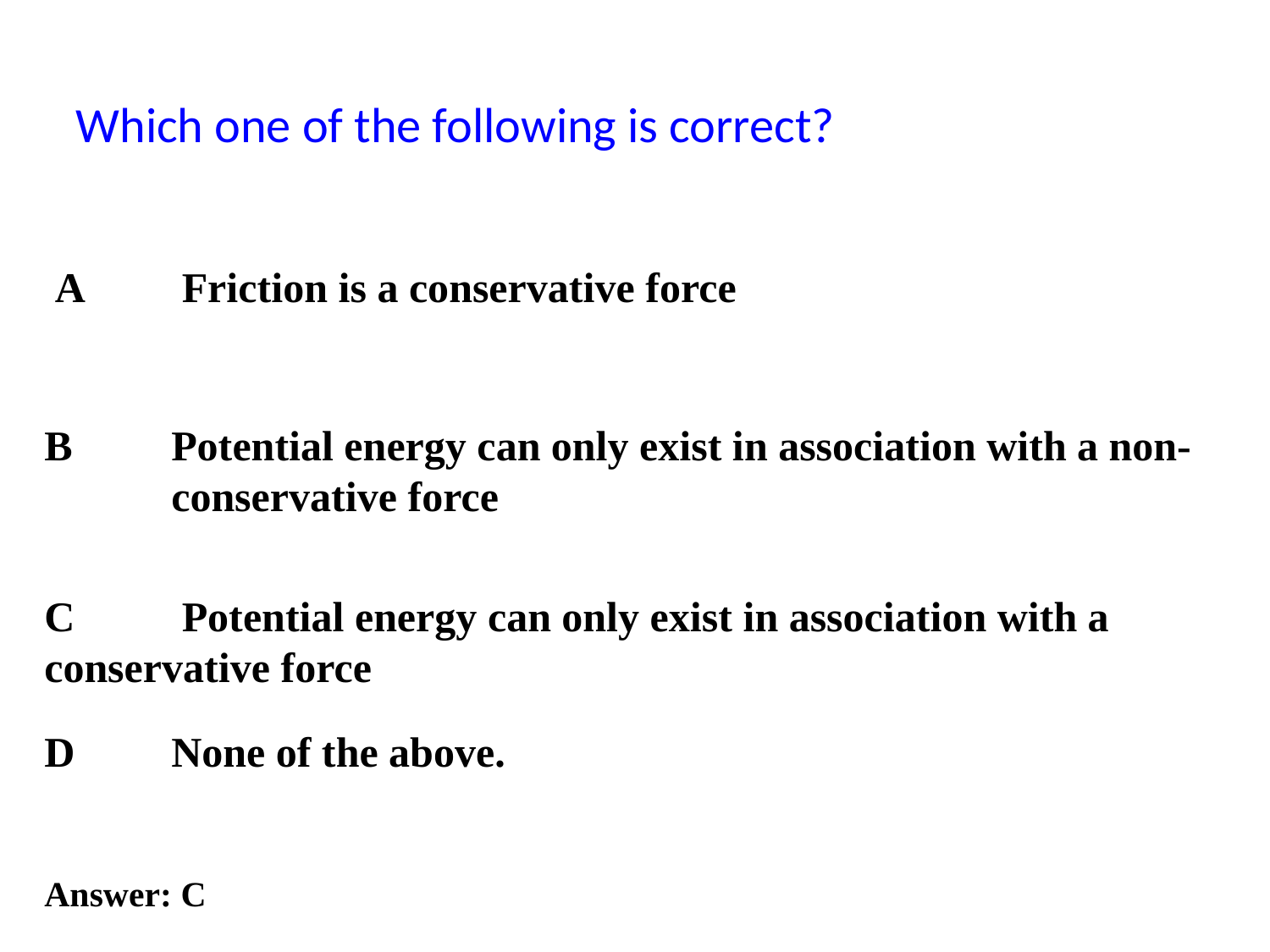

Which one of the following is correct?
A 	Friction is a conservative force
B	Potential energy can only exist in association with a non-	conservative force
C 	 Potential energy can only exist in association with a 	conservative force
D 	None of the above.
Answer: C